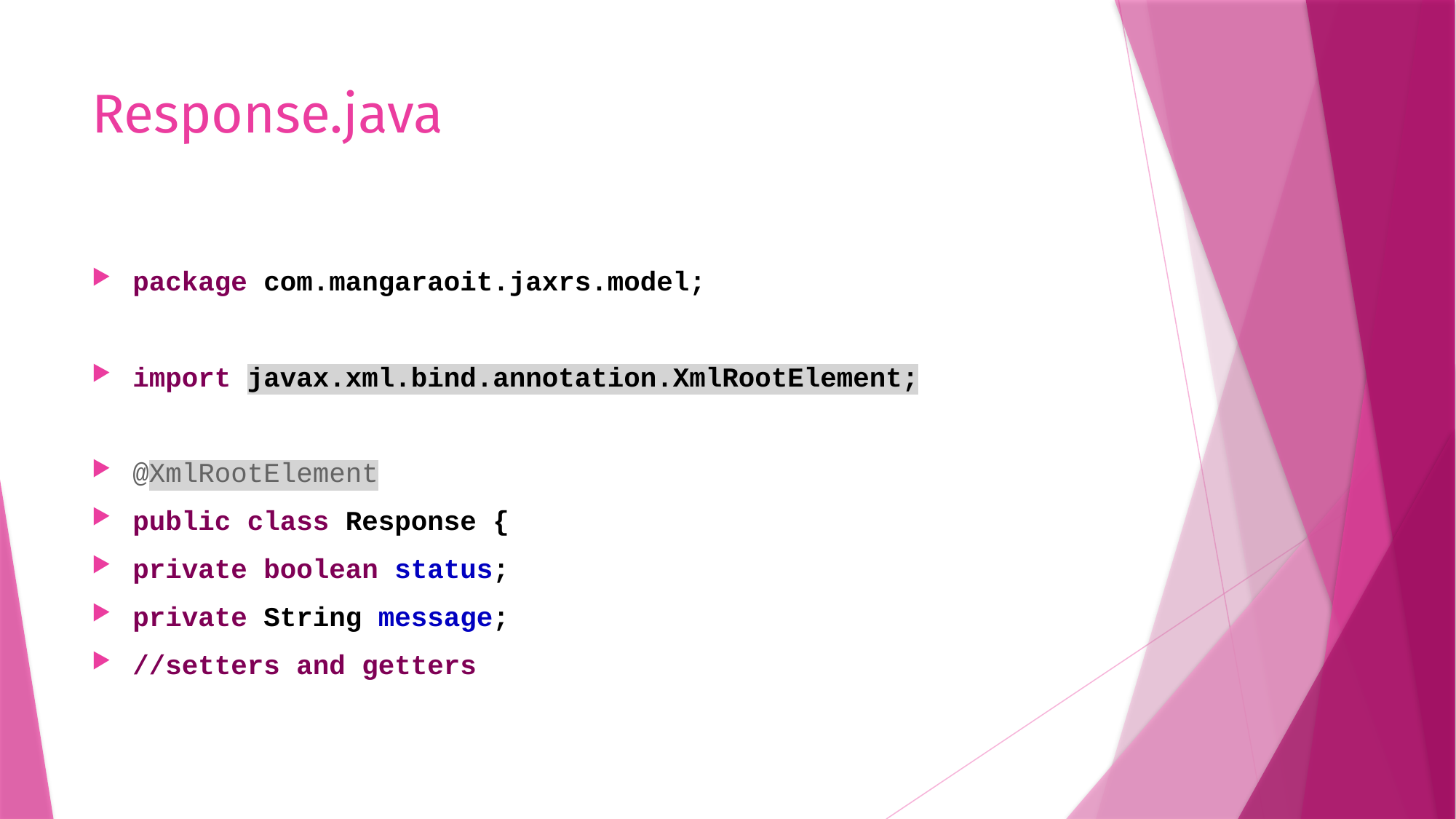

# Response.java
package com.mangaraoit.jaxrs.model;

import javax.xml.bind.annotation.XmlRootElement;

@XmlRootElement
public class Response {
private boolean status;
private String message;
//setters and getters